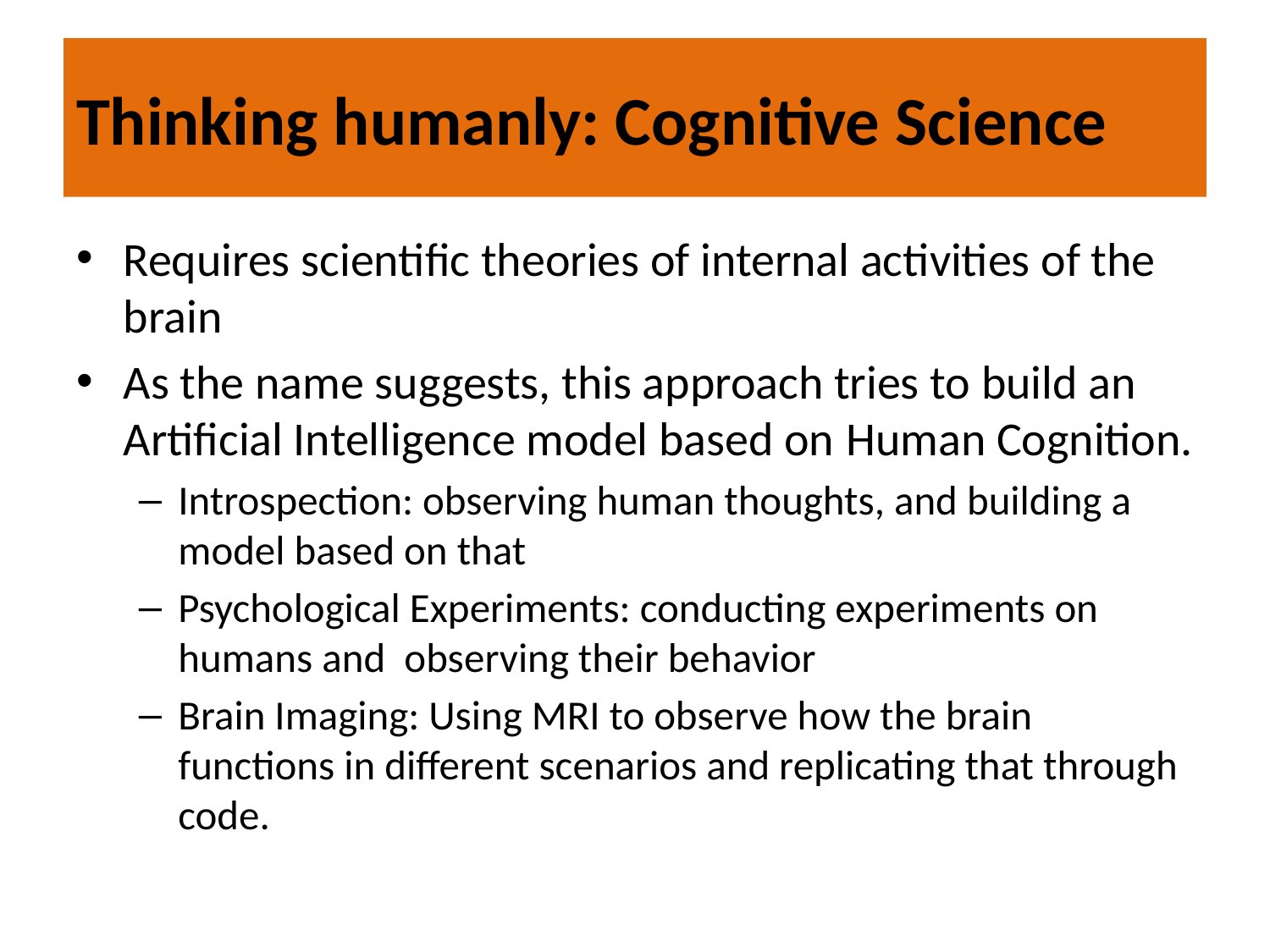

# Thinking humanly: Cognitive Science
Requires scientific theories of internal activities of the brain
As the name suggests, this approach tries to build an Artificial Intelligence model based on Human Cognition.
Introspection: observing human thoughts, and building a model based on that
Psychological Experiments: conducting experiments on humans and  observing their behavior
Brain Imaging: Using MRI to observe how the brain functions in different scenarios and replicating that through code.